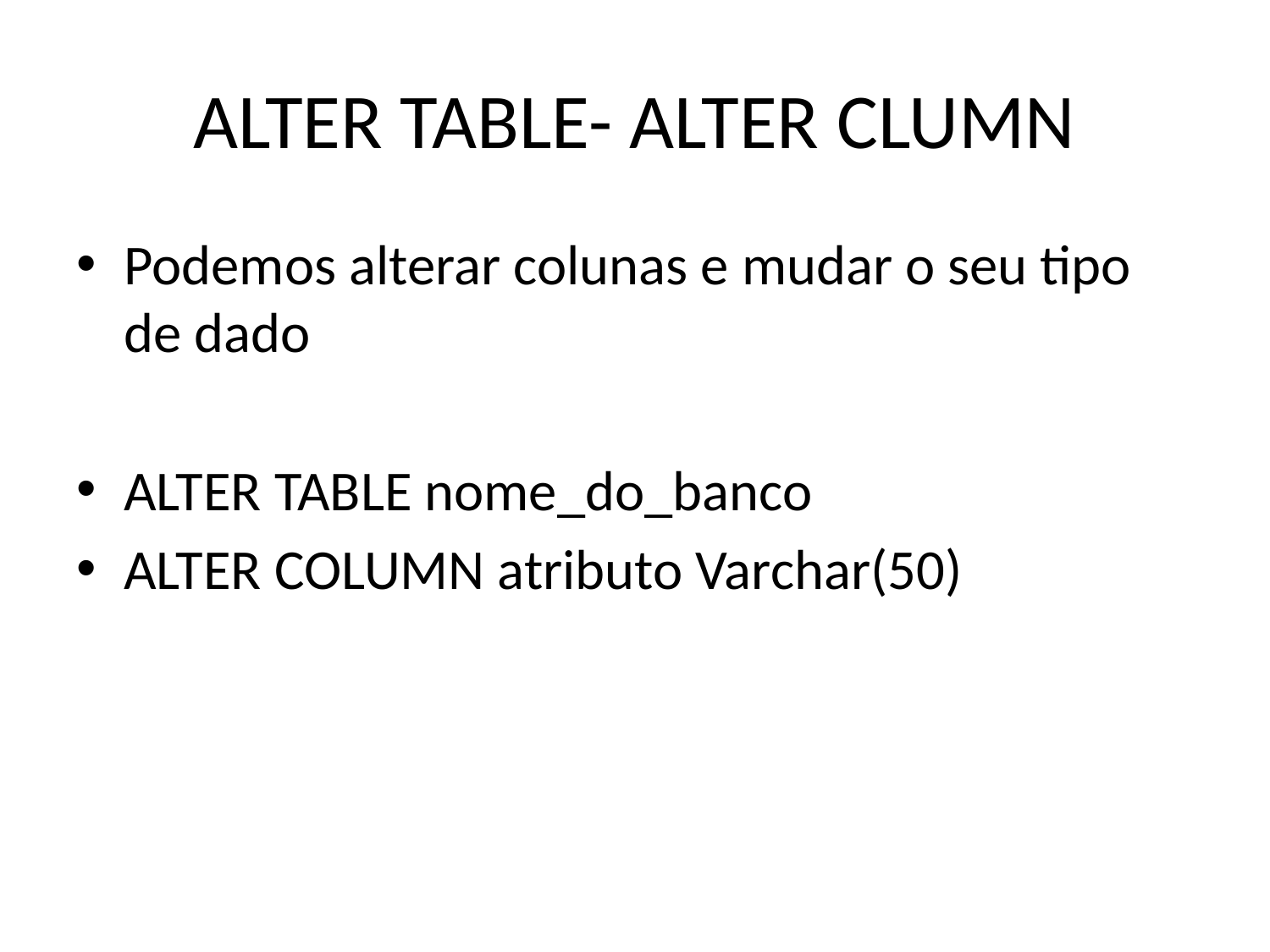

# ALTER TABLE- ALTER CLUMN
Podemos alterar colunas e mudar o seu tipo de dado

ALTER TABLE nome_do_banco
ALTER COLUMN atributo Varchar(50)